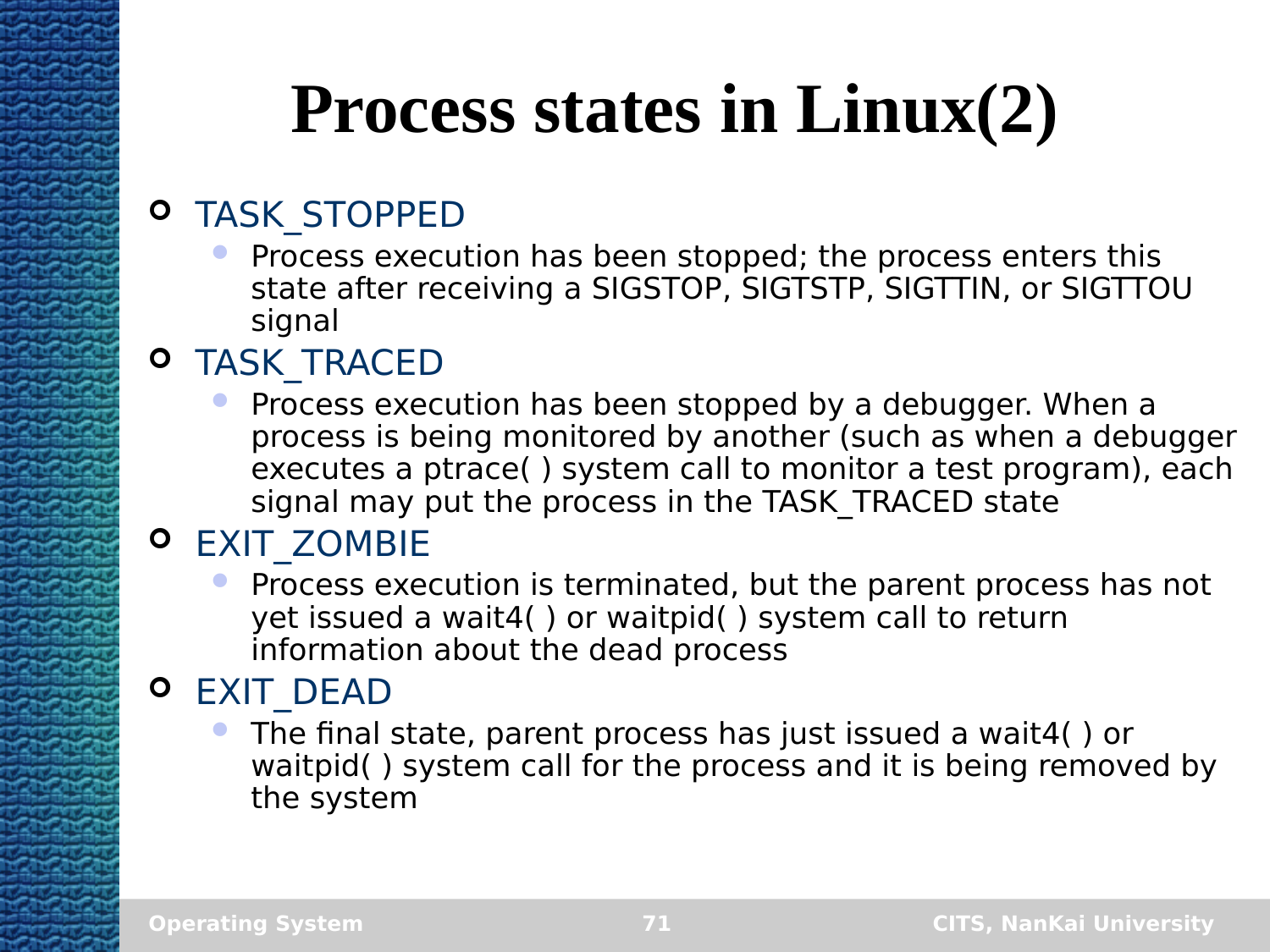

# Process states in Linux(2)
TASK_STOPPED
Process execution has been stopped; the process enters this state after receiving a SIGSTOP, SIGTSTP, SIGTTIN, or SIGTTOU signal
TASK_TRACED
Process execution has been stopped by a debugger. When a process is being monitored by another (such as when a debugger executes a ptrace( ) system call to monitor a test program), each signal may put the process in the TASK_TRACED state
EXIT_ZOMBIE
Process execution is terminated, but the parent process has not yet issued a wait4( ) or waitpid( ) system call to return information about the dead process
EXIT_DEAD
The final state, parent process has just issued a wait4( ) or waitpid( ) system call for the process and it is being removed by the system

Operating System
71
CITS, NanKai University